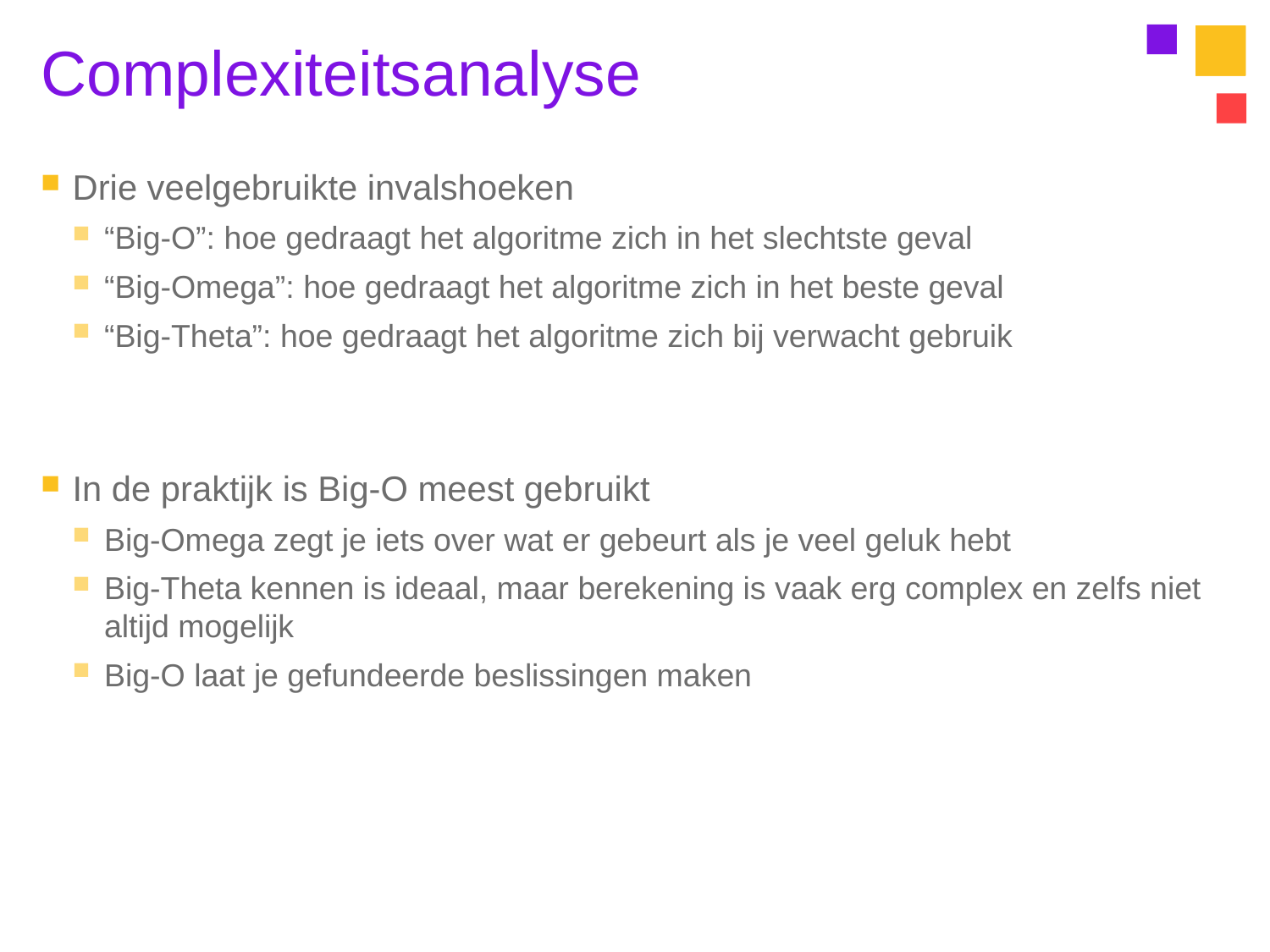

# Complexiteitsanalyse
Drie veelgebruikte invalshoeken
“Big-O”: hoe gedraagt het algoritme zich in het slechtste geval
“Big-Omega”: hoe gedraagt het algoritme zich in het beste geval
“Big-Theta”: hoe gedraagt het algoritme zich bij verwacht gebruik

In de praktijk is Big-O meest gebruikt
Big-Omega zegt je iets over wat er gebeurt als je veel geluk hebt
Big-Theta kennen is ideaal, maar berekening is vaak erg complex en zelfs niet altijd mogelijk
Big-O laat je gefundeerde beslissingen maken